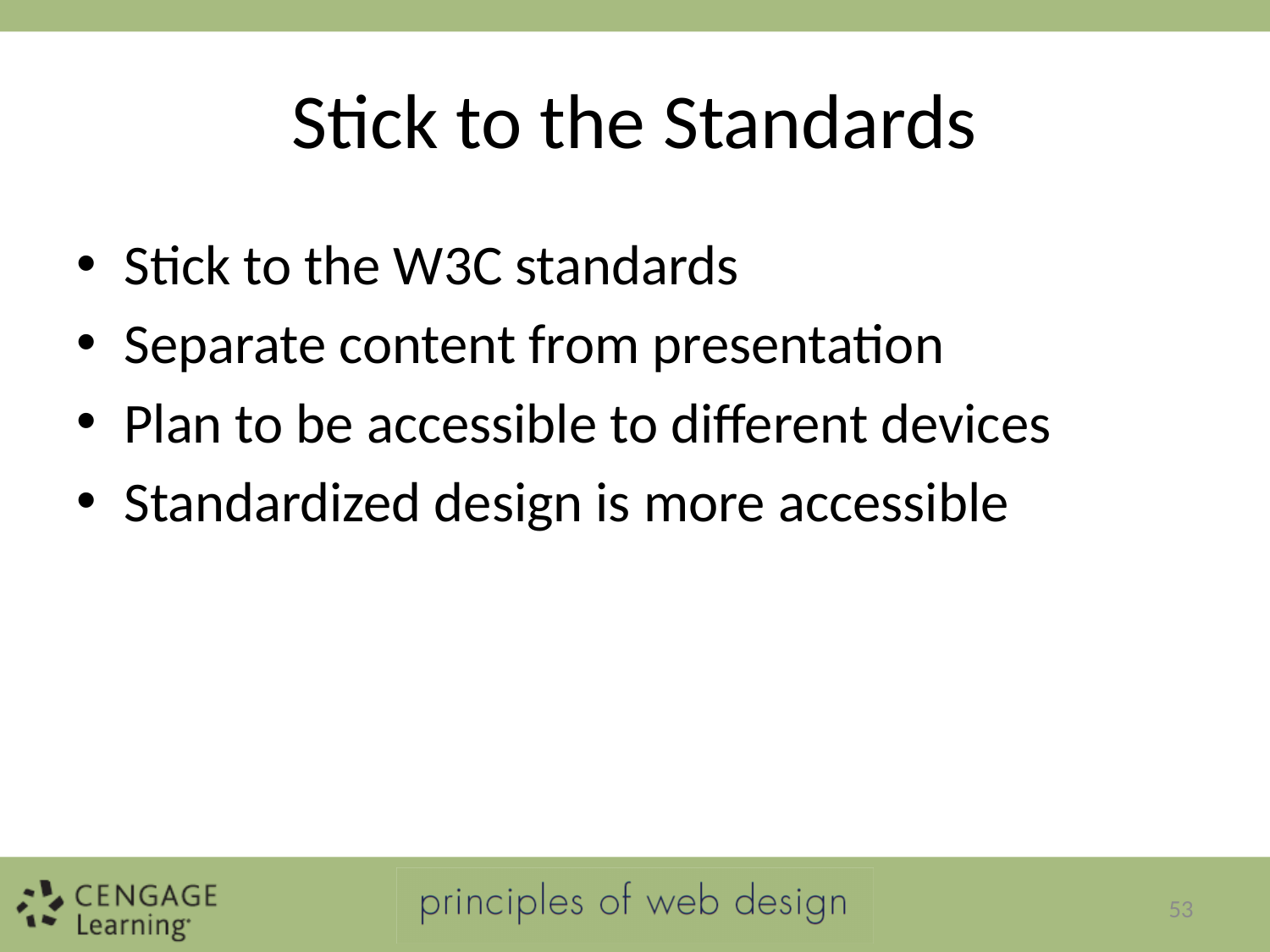

# Stick to the Standards
Stick to the W3C standards
Separate content from presentation
Plan to be accessible to different devices
Standardized design is more accessible
53